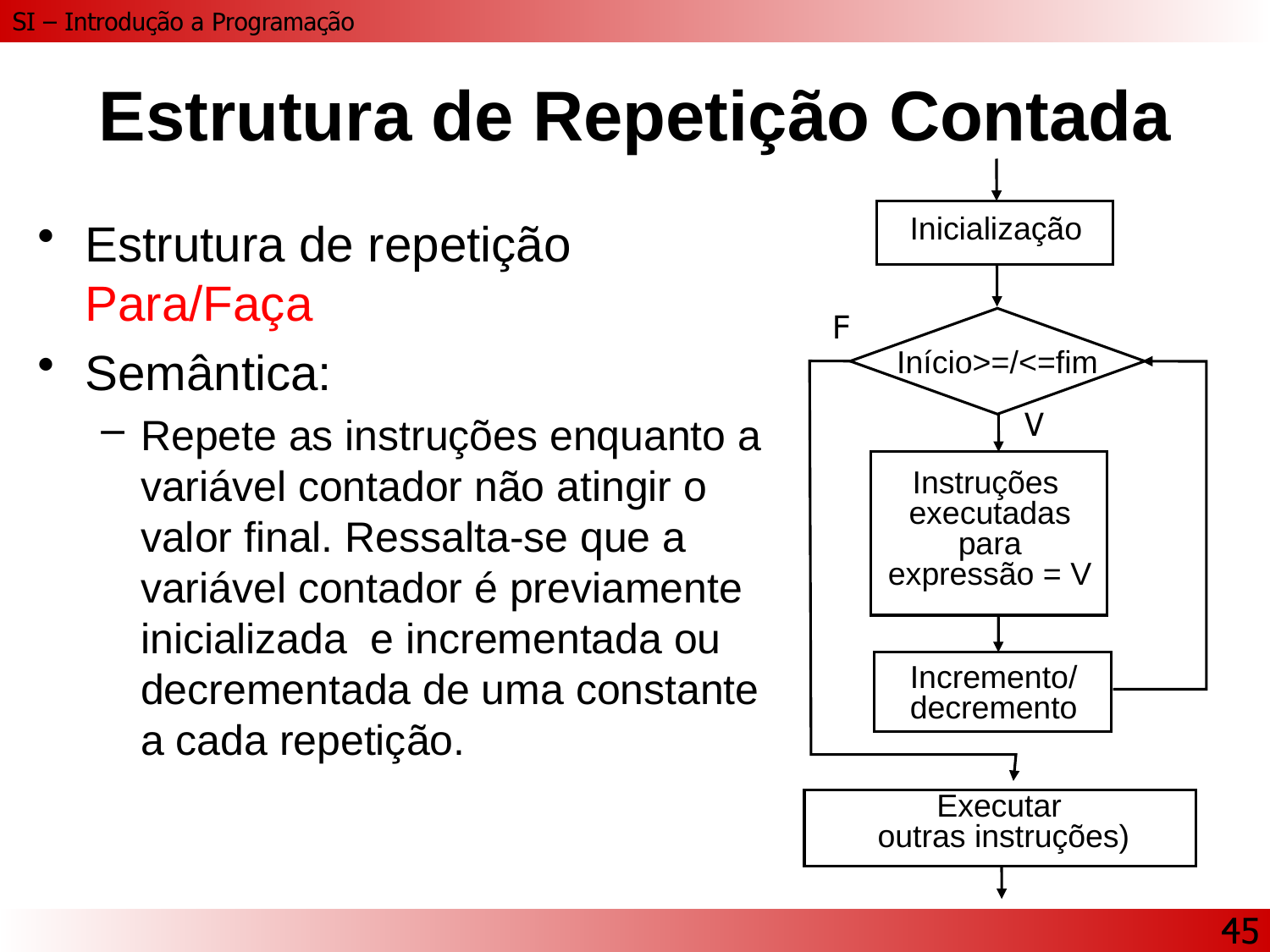

# Estrutura de Repetição Contada

Estrutura de repetição Para/Faça
Semântica:
Repete as instruções enquanto a variável contador não atingir o valor final. Ressalta-se que a variável contador é previamente inicializada  e incrementada ou decrementada de uma constante a cada repetição.

Inicialização

F
Início>=/<=fim

V

Instruções
executadas para
expressão = V

Incremento/
decremento
Executar
outras instruções)

45